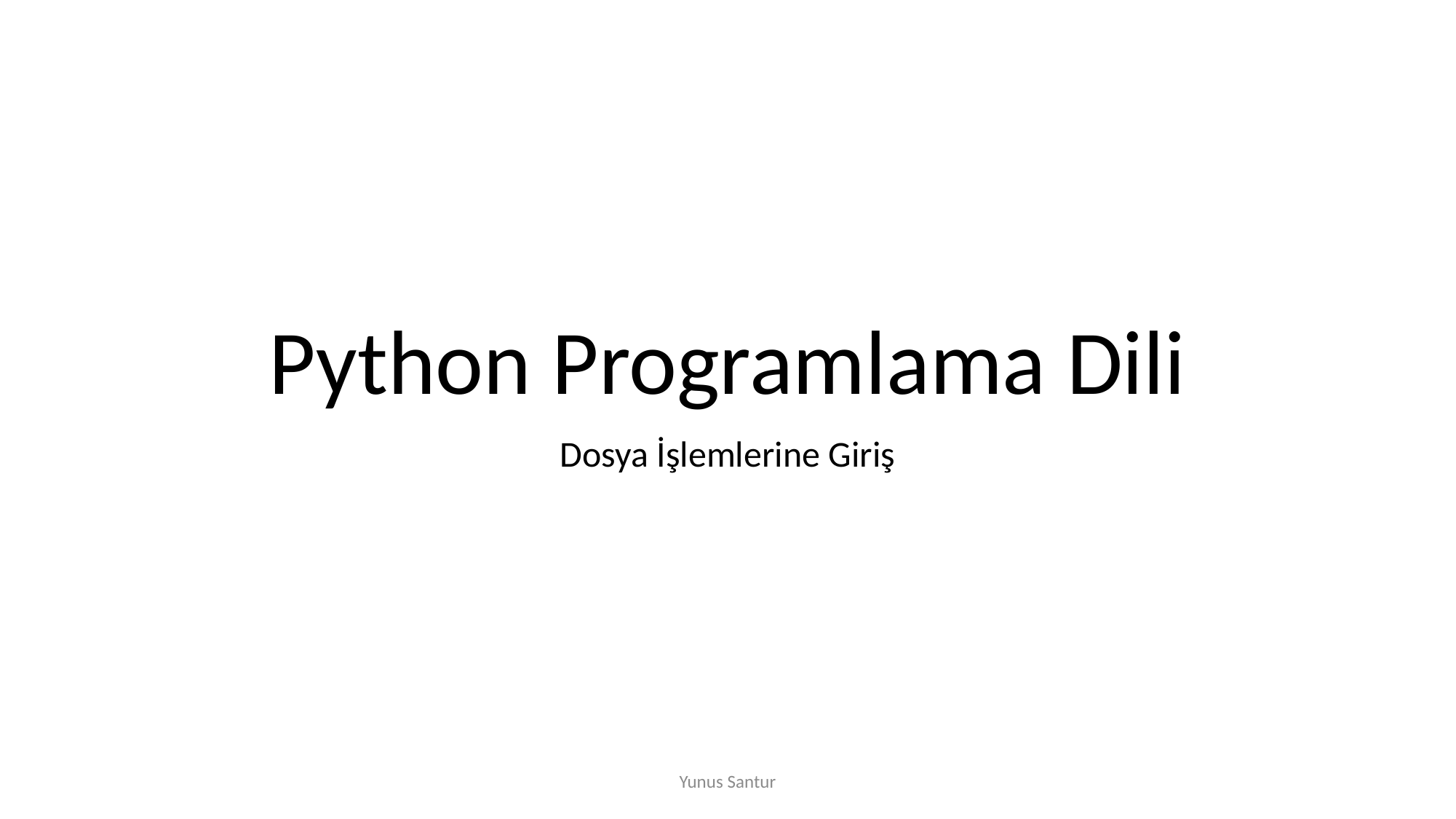

# Python Programlama Dili
Dosya İşlemlerine Giriş
Yunus Santur